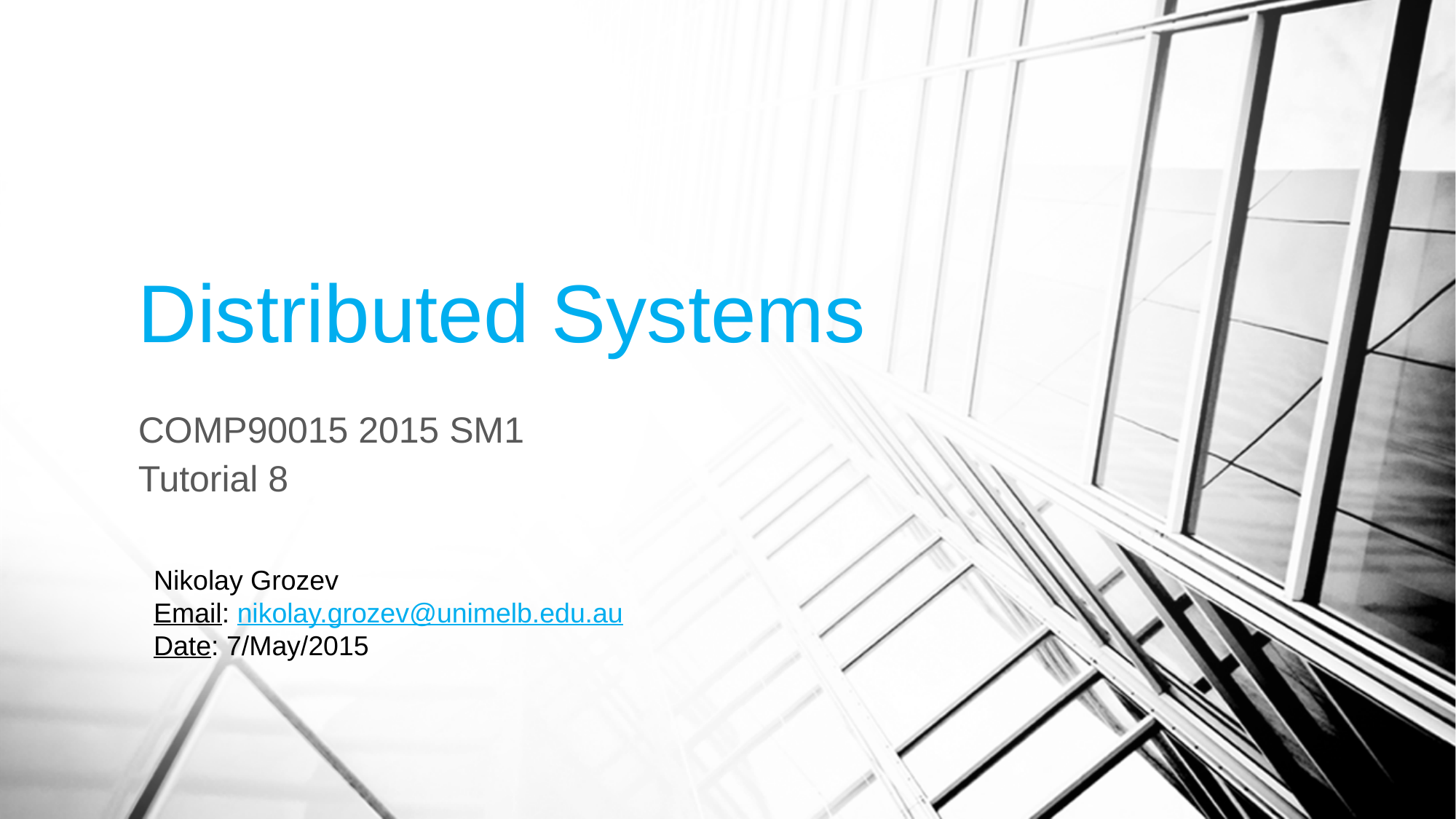

# Distributed Systems
COMP90015 2015 SM1
Tutorial 8
Nikolay Grozev
Email: nikolay.grozev@unimelb.edu.au
Date: 7/May/2015